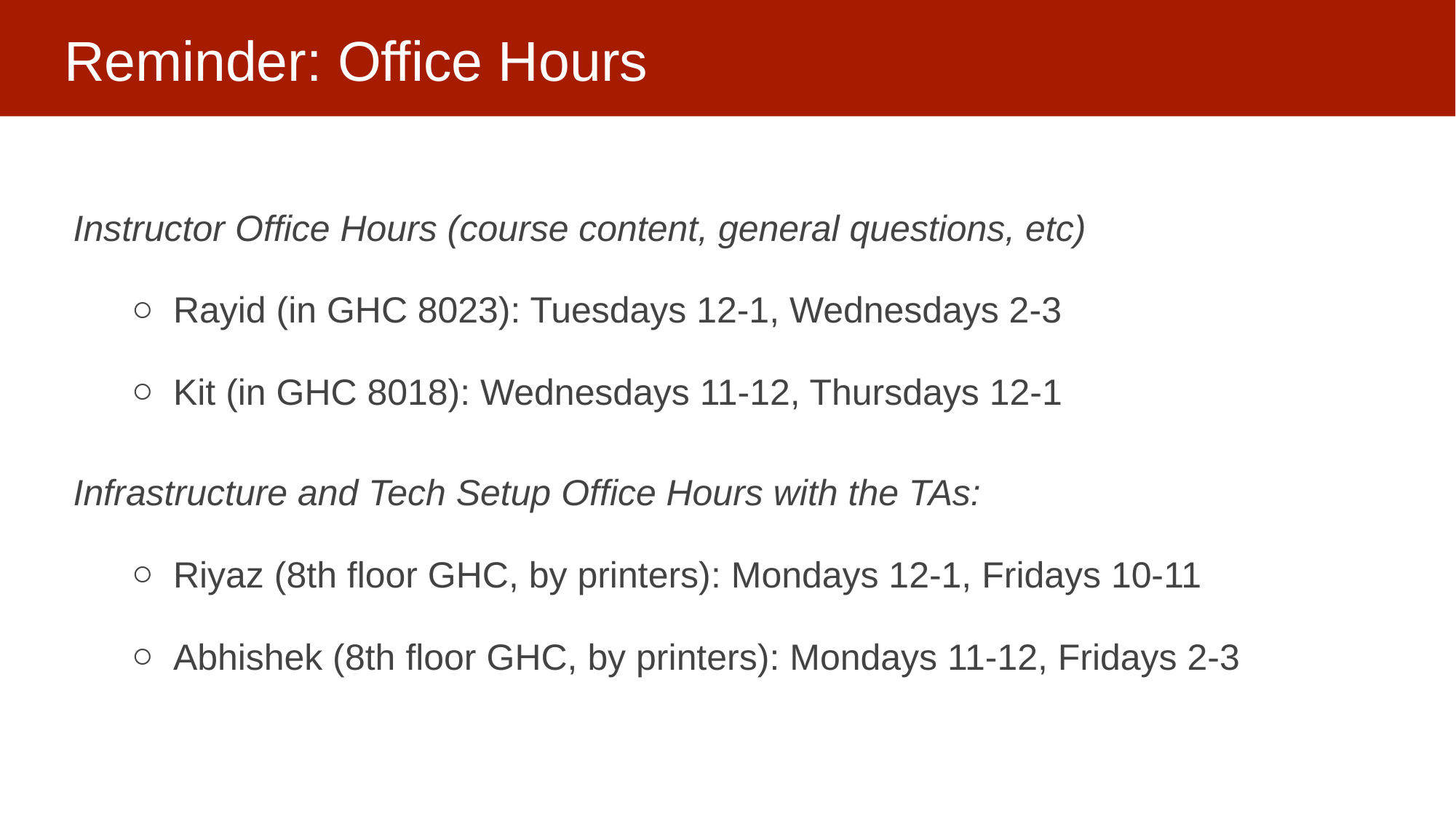

# Reminder: Office Hours
Instructor Office Hours (course content, general questions, etc)
Rayid (in GHC 8023): Tuesdays 12-1, Wednesdays 2-3
Kit (in GHC 8018): Wednesdays 11-12, Thursdays 12-1

Infrastructure and Tech Setup Office Hours with the TAs:
Riyaz (8th floor GHC, by printers): Mondays 12-1, Fridays 10-11
Abhishek (8th floor GHC, by printers): Mondays 11-12, Fridays 2-3